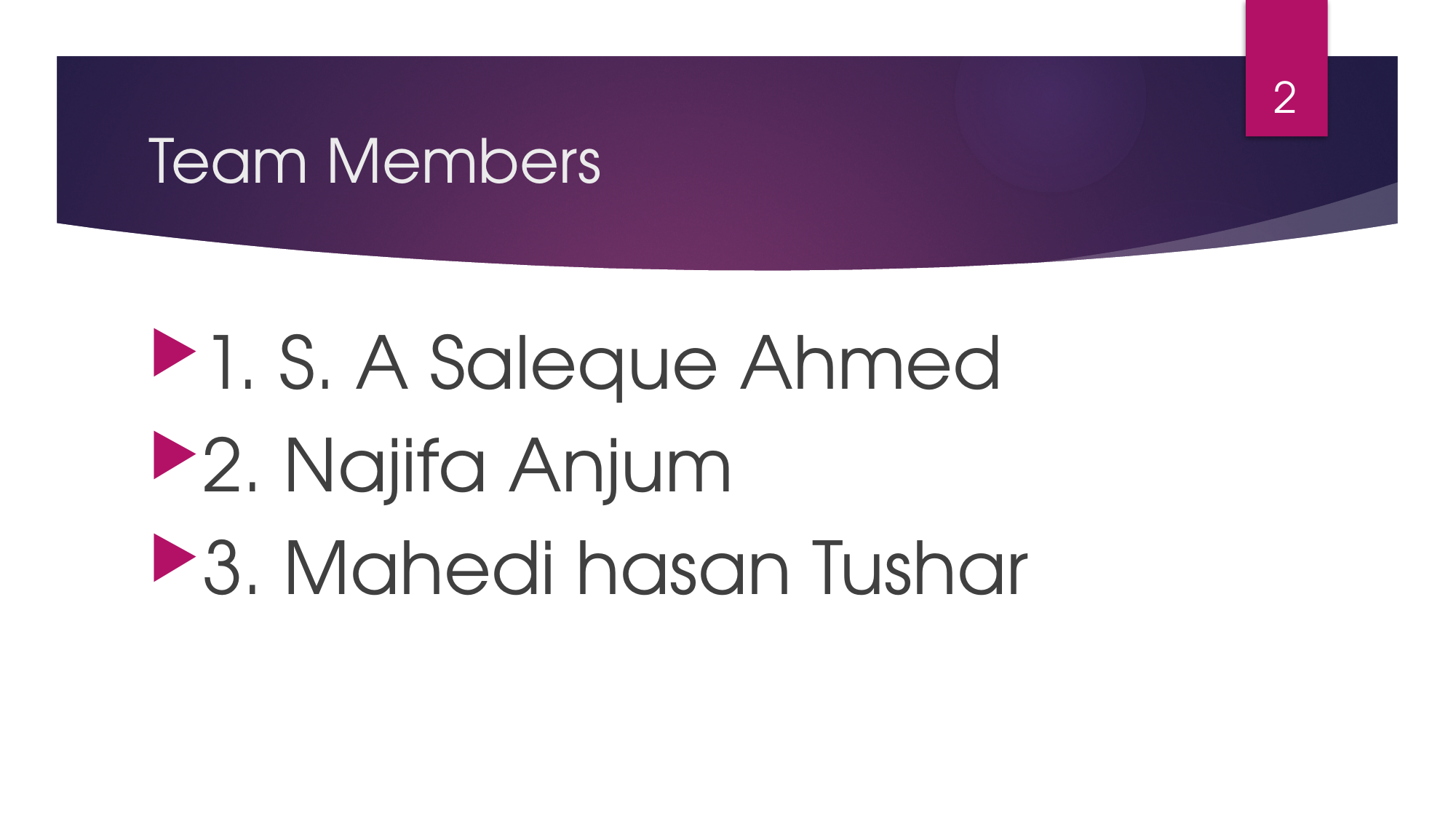

2
# Team Members
1. S. A Saleque Ahmed
2. Najifa Anjum
3. Mahedi hasan Tushar